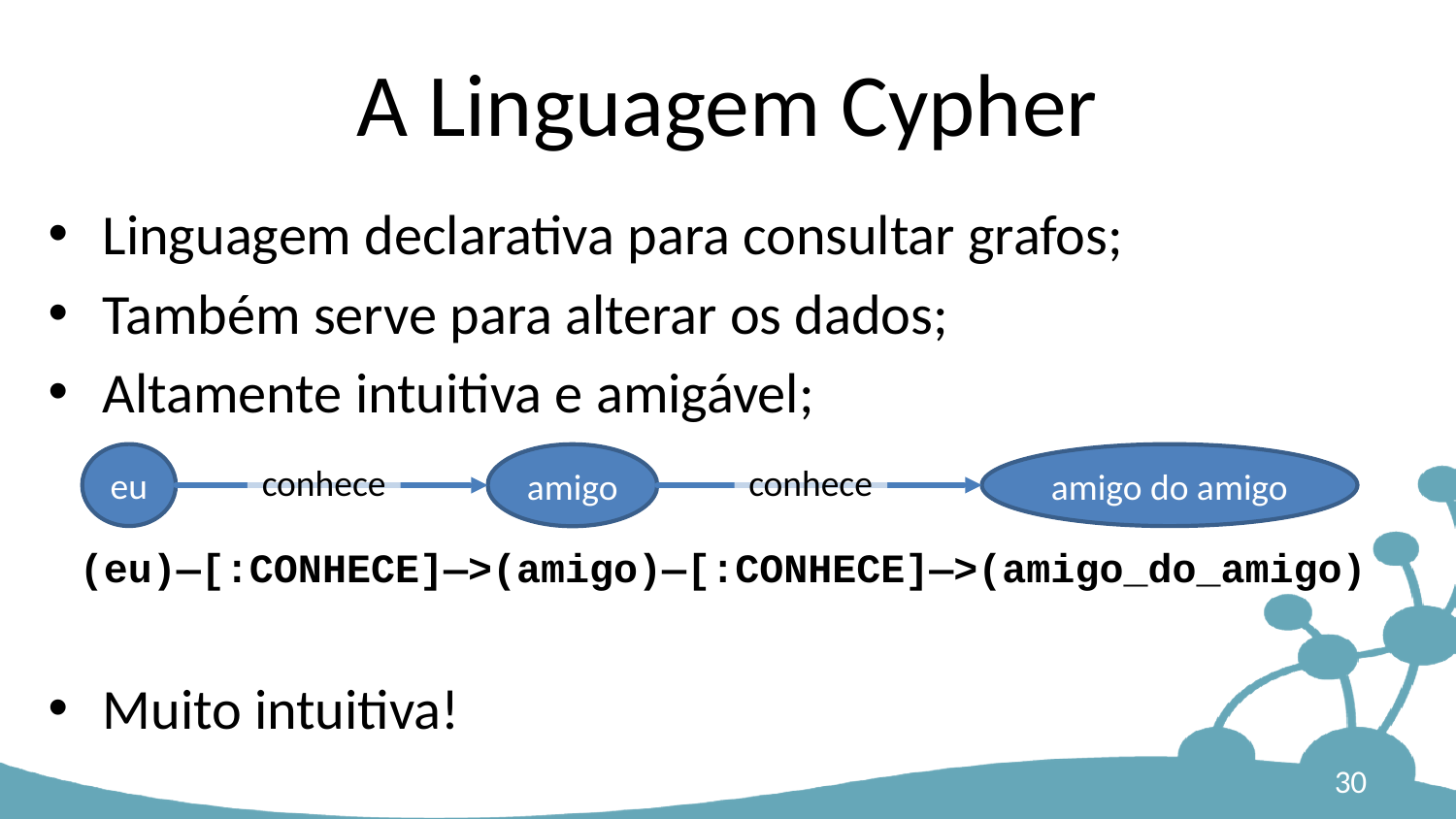

# A Linguagem Cypher
Linguagem declarativa para consultar grafos;
Também serve para alterar os dados;
Altamente intuitiva e amigável;

Muito intuitiva!
eu
amigo do amigo
amigo
conhece
conhece
(eu)—[:CONHECE]—>(amigo)—[:CONHECE]—>(amigo_do_amigo)
30